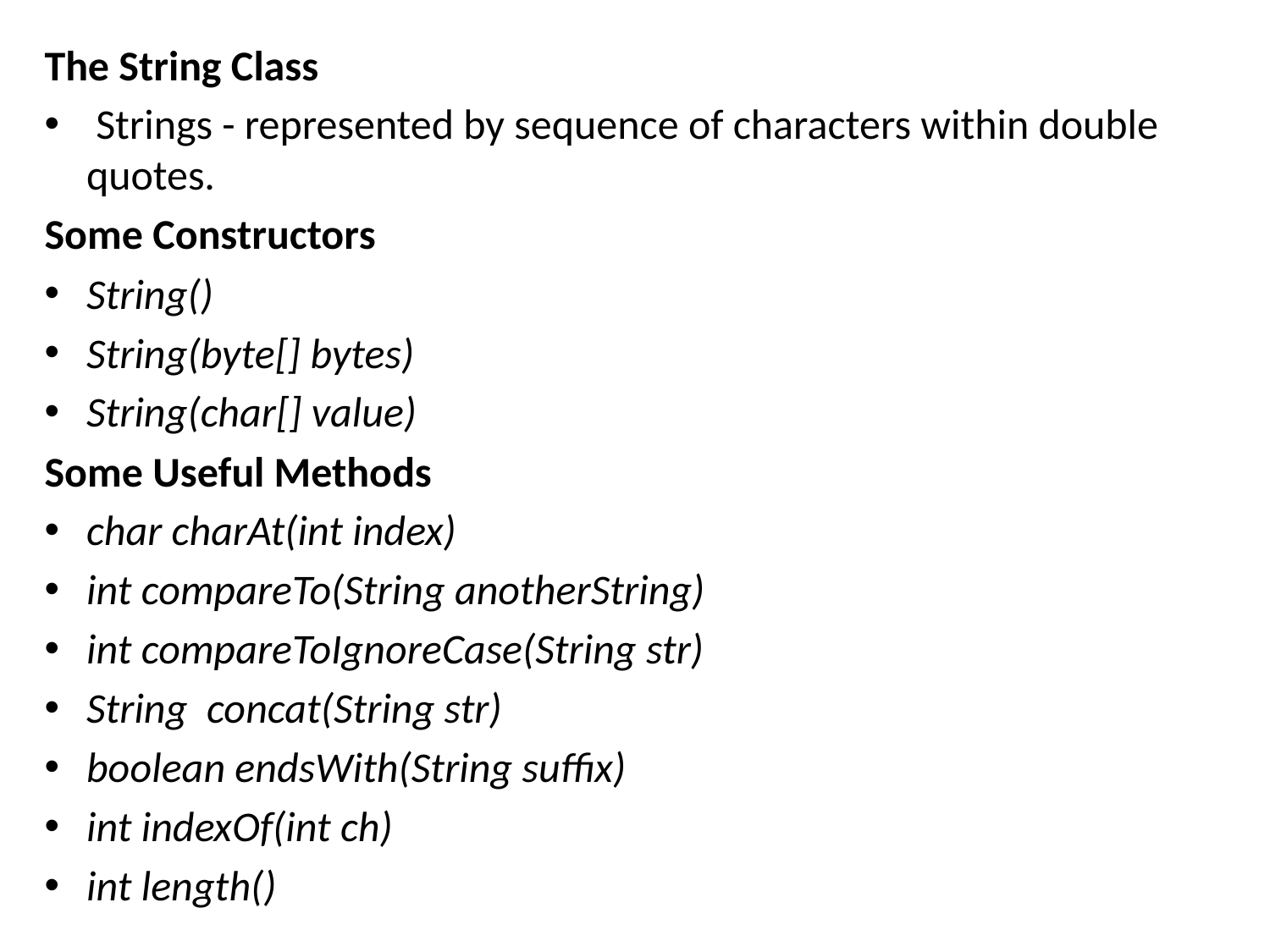

The String Class
 Strings - represented by sequence of characters within double quotes.
Some Constructors
String()
String(byte[] bytes)
String(char[] value)
Some Useful Methods
char charAt(int index)
int compareTo(String anotherString)
int compareToIgnoreCase(String str)
String  concat(String str)
boolean endsWith(String suffix)
int indexOf(int ch)
int length()